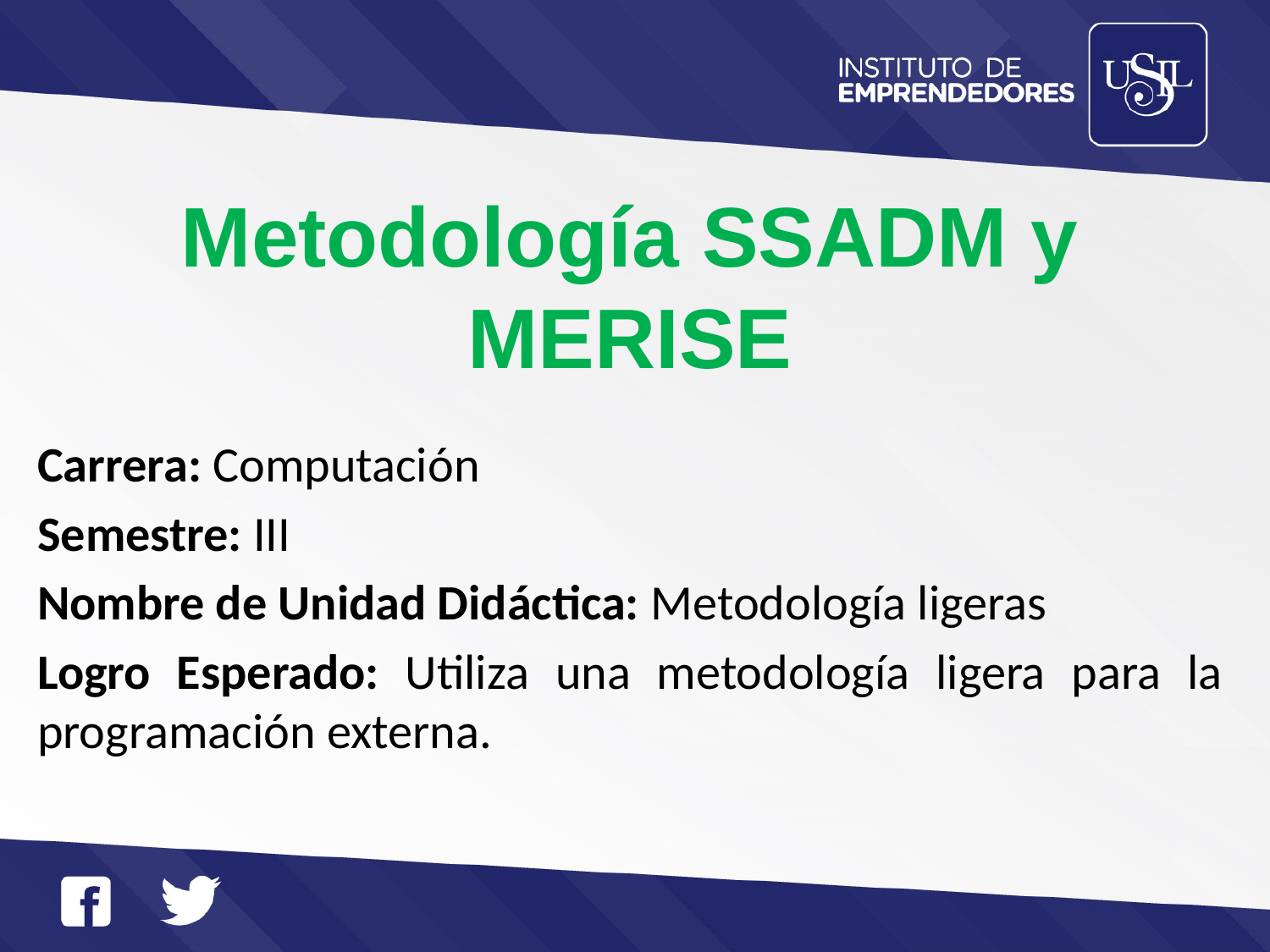

Metodología SSADM y MERISE
Carrera: Computación
Semestre: III
Nombre de Unidad Didáctica: Metodología ligeras
Logro Esperado: Utiliza una metodología ligera para la programación externa.